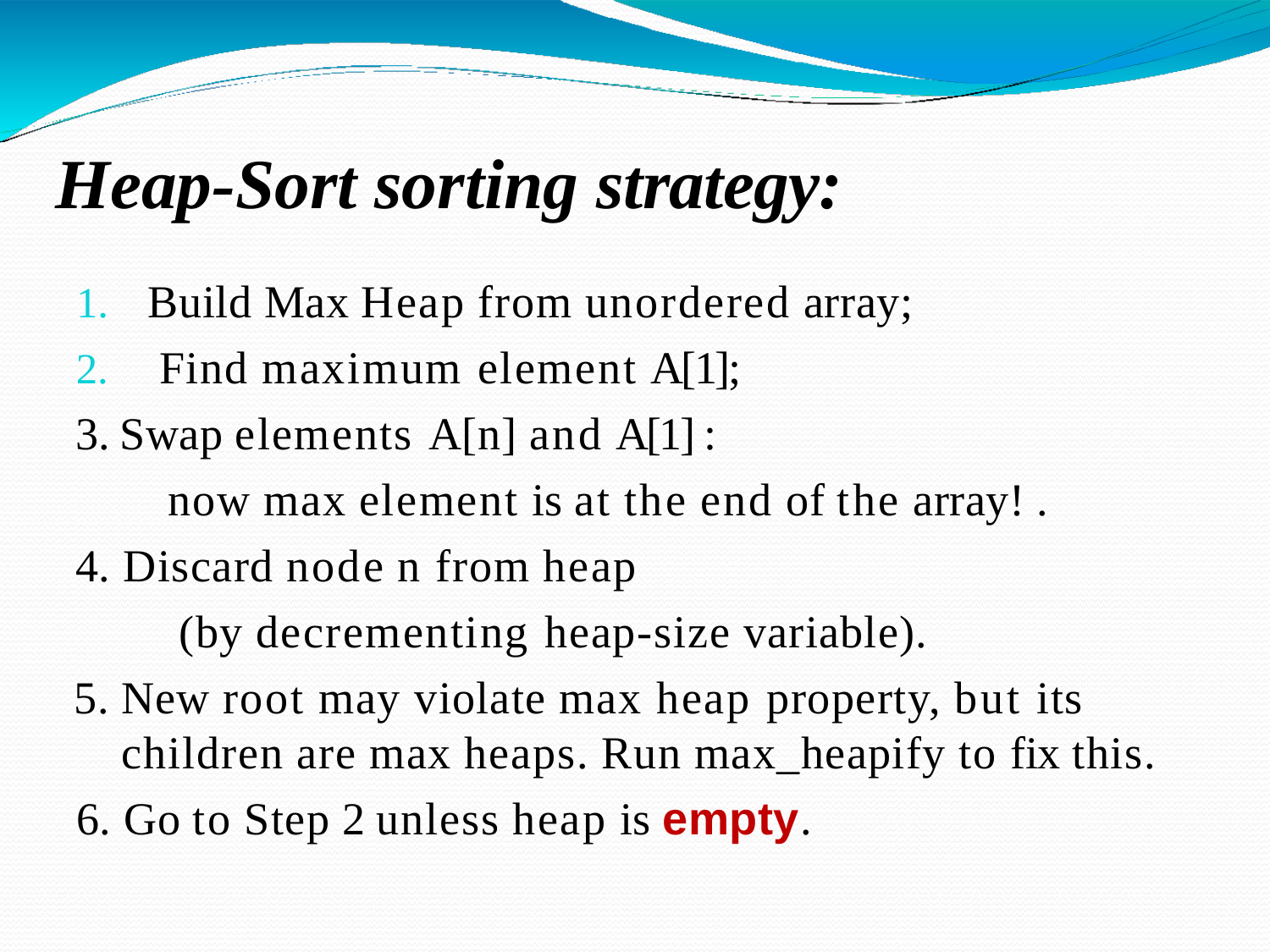

# Heap-Sort sorting strategy:
Build Max Heap from unordered array;
Find maximum element A[1];
Swap elements A[n] and A[1] :
now max element is at the end of the array! .
Discard node n from heap
(by decrementing heap-size variable).
New root may violate max heap property, but its  children are max heaps. Run max_heapify to fix this.
Go to Step 2 unless heap is empty.